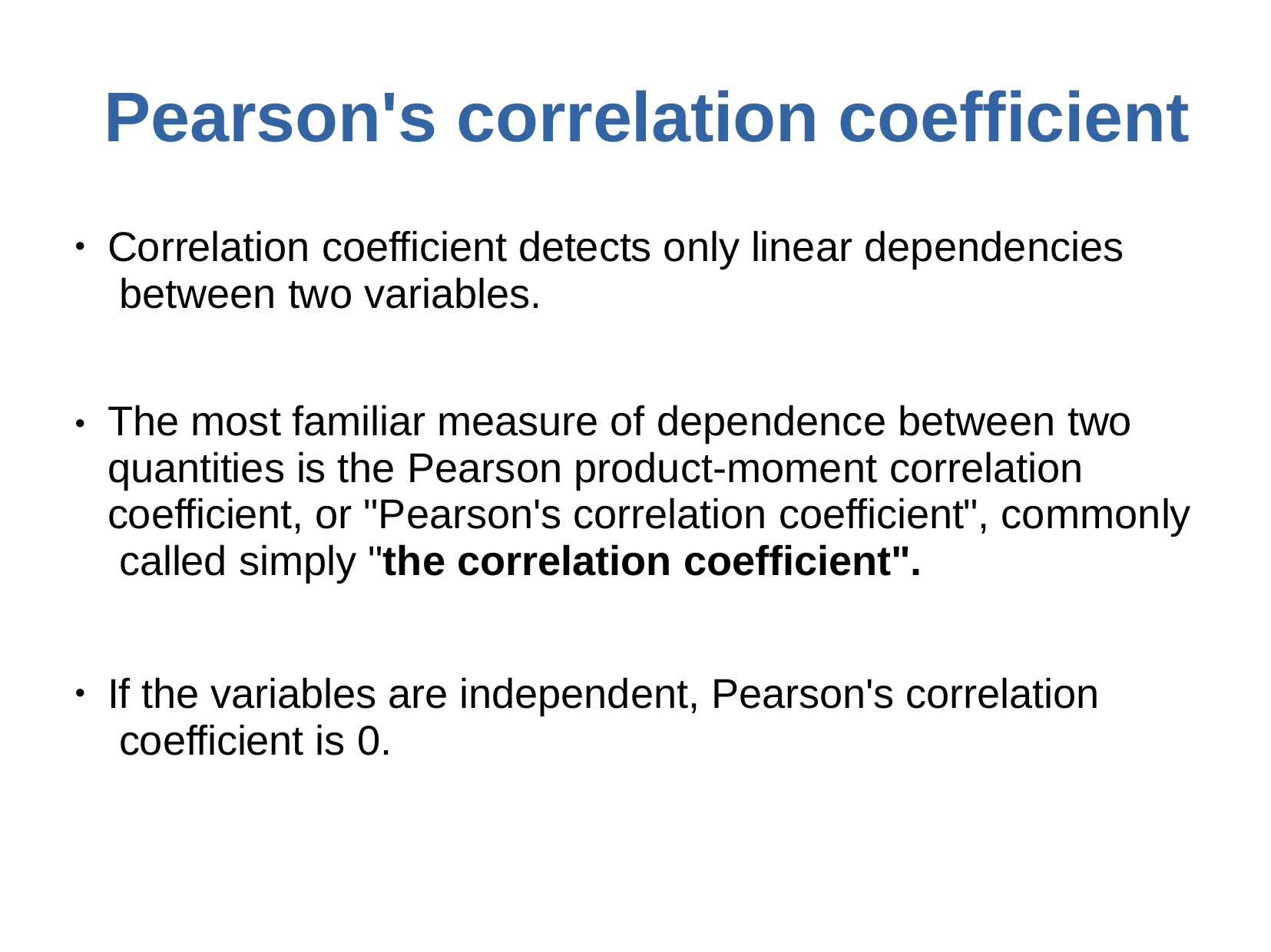

# Pearson's correlation coefficient
The most familiar measure of dependence between two  quantities is the Pearson product-moment correlation  coefficient, or "Pearson's correlation coefficient", commonly  called simply "the correlation coefficient".
Correlation coefficient detects only linear dependencies  between two variables.
●
●
If the variables are independent, Pearson's correlation  coefficient is 0.
●